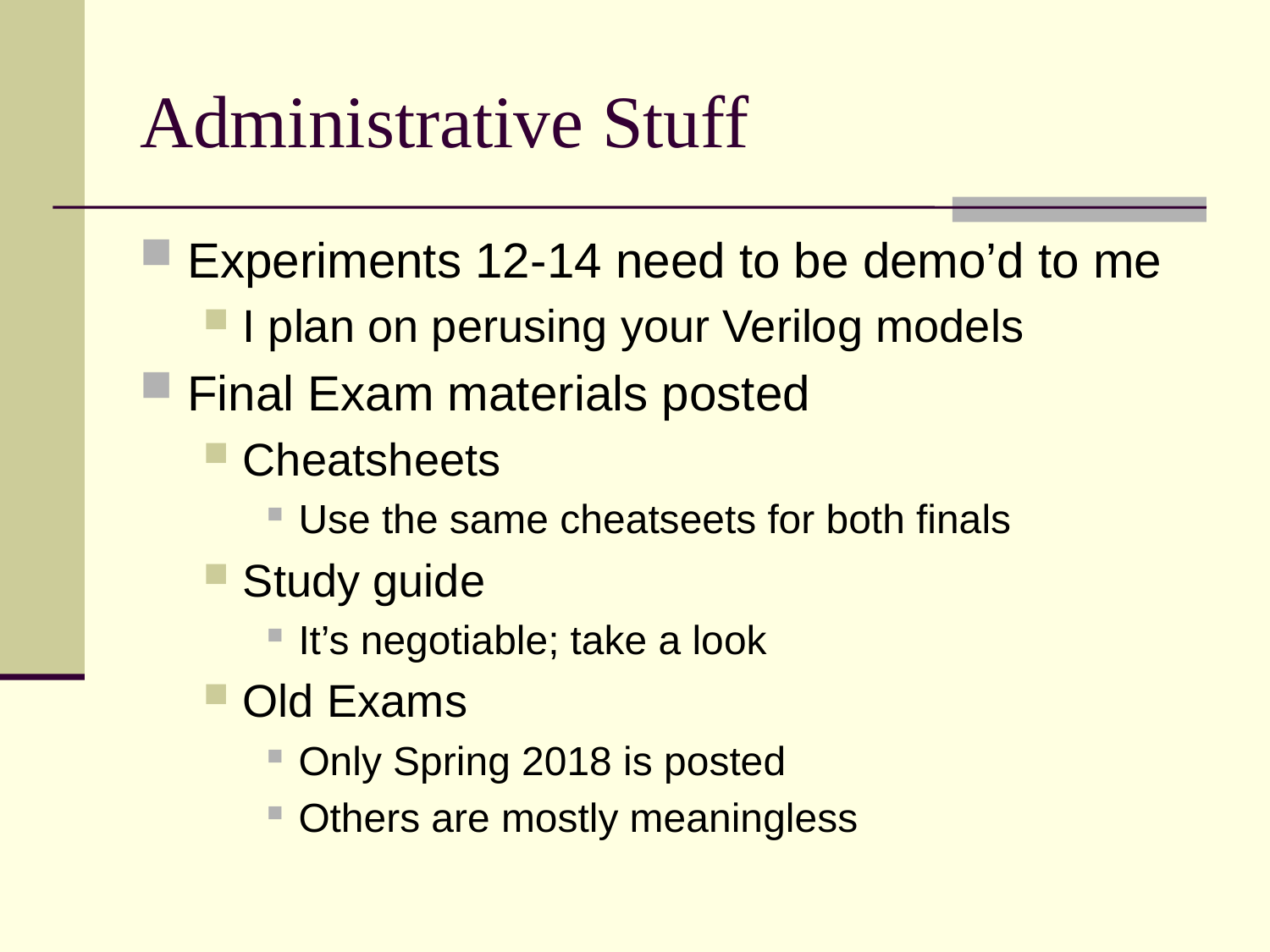

# Administrative Stuff
Experiments 12-14 need to be demo’d to me
I plan on perusing your Verilog models
Final Exam materials posted
Cheatsheets
Use the same cheatseets for both finals
Study guide
It’s negotiable; take a look
Old Exams
Only Spring 2018 is posted
Others are mostly meaningless